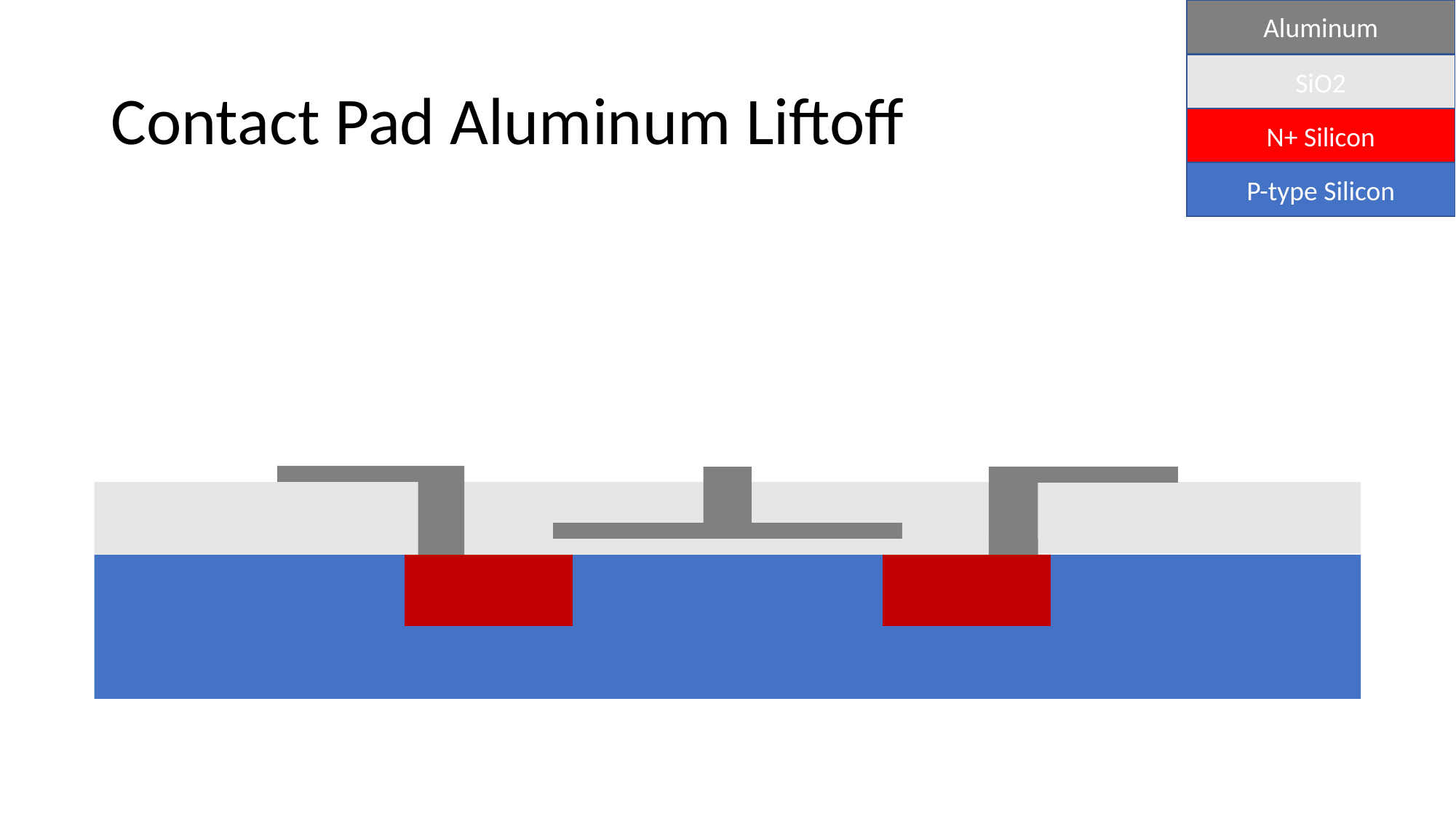

Aluminum
# Contact Pad Aluminum Liftoff
SiO2
N+ Silicon
P-type Silicon